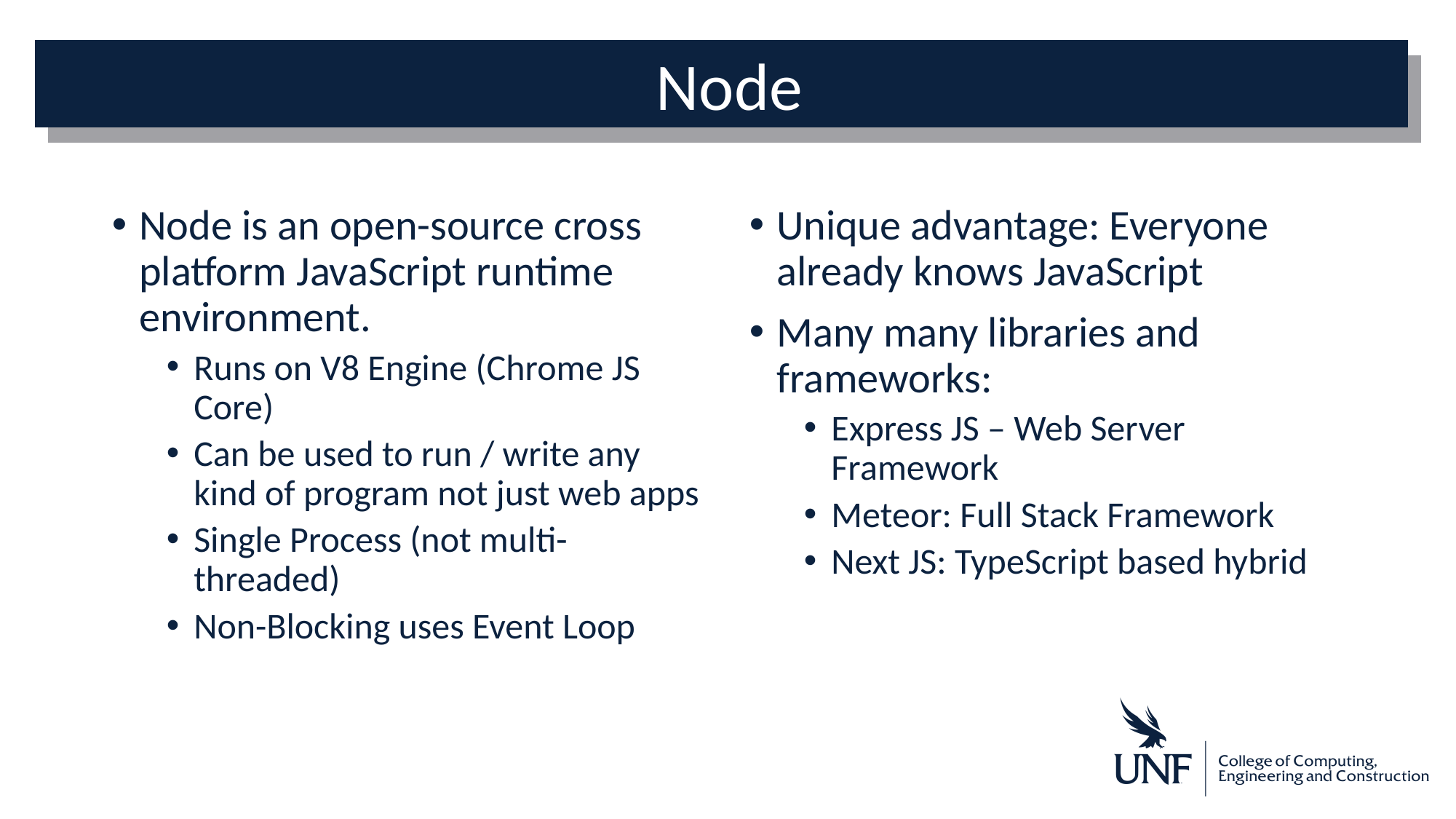

# Node
Node is an open-source cross platform JavaScript runtime environment.
Runs on V8 Engine (Chrome JS Core)
Can be used to run / write any kind of program not just web apps
Single Process (not multi-threaded)
Non-Blocking uses Event Loop
Unique advantage: Everyone already knows JavaScript
Many many libraries and frameworks:
Express JS – Web Server Framework
Meteor: Full Stack Framework
Next JS: TypeScript based hybrid